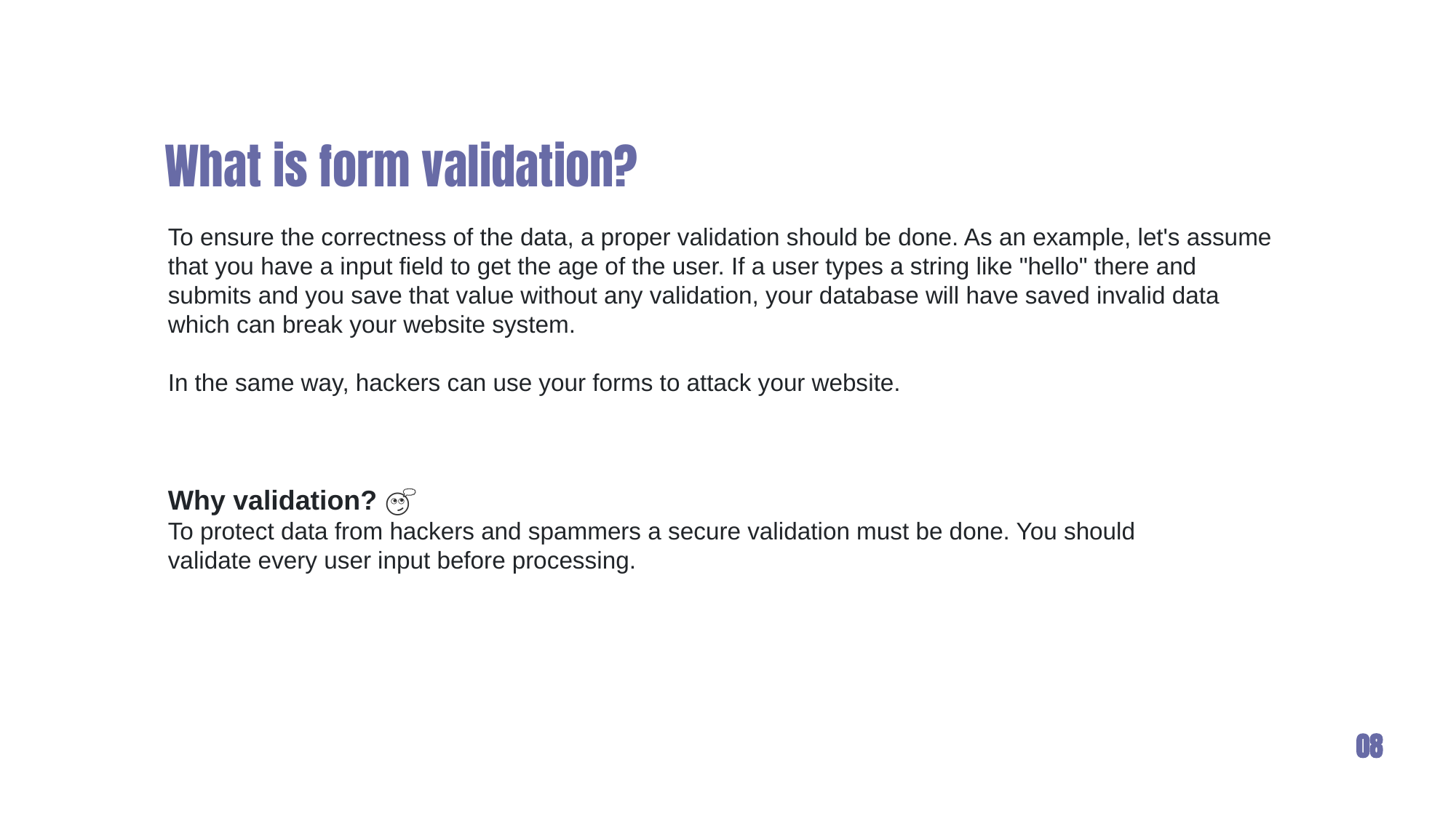

What is form validation?
To ensure the correctness of the data, a proper validation should be done. As an example, let's assume that you have a input field to get the age of the user. If a user types a string like "hello" there and submits and you save that value without any validation, your database will have saved invalid data which can break your website system.

In the same way, hackers can use your forms to attack your website.

Why validation? 🤔
To protect data from hackers and spammers a secure validation must be done. You should validate every user input before processing.
08